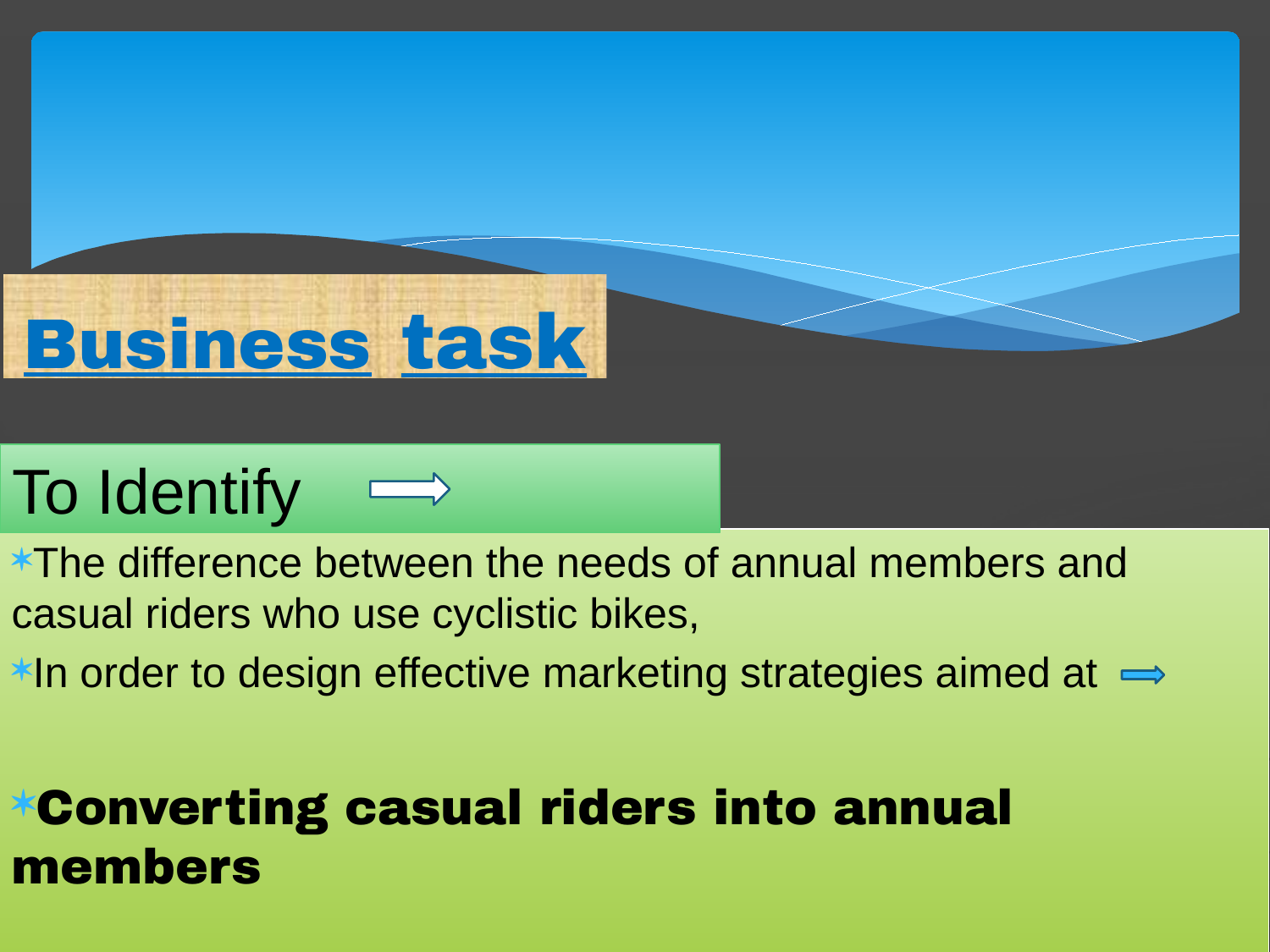

# Business task
To Identify

The difference between the needs of annual members and casual riders who use cyclistic bikes,
In order to design effective marketing strategies aimed at

Converting casual riders into annual members